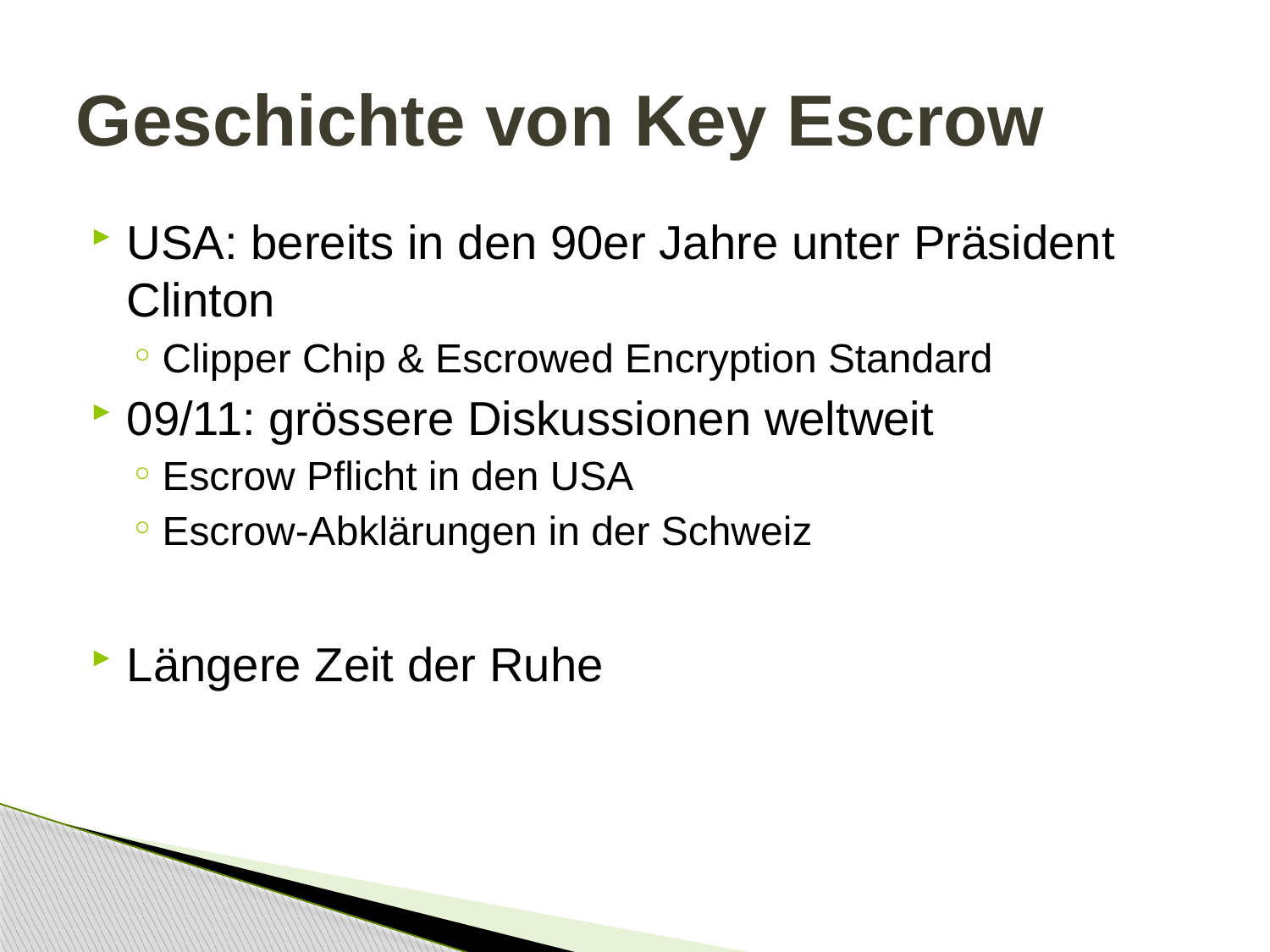

# Geschichte von Key Escrow
USA: bereits in den 90er Jahre unter Präsident Clinton
Clipper Chip & Escrowed Encryption Standard
09/11: grössere Diskussionen weltweit
Escrow Pflicht in den USA
Escrow-Abklärungen in der Schweiz

Längere Zeit der Ruhe